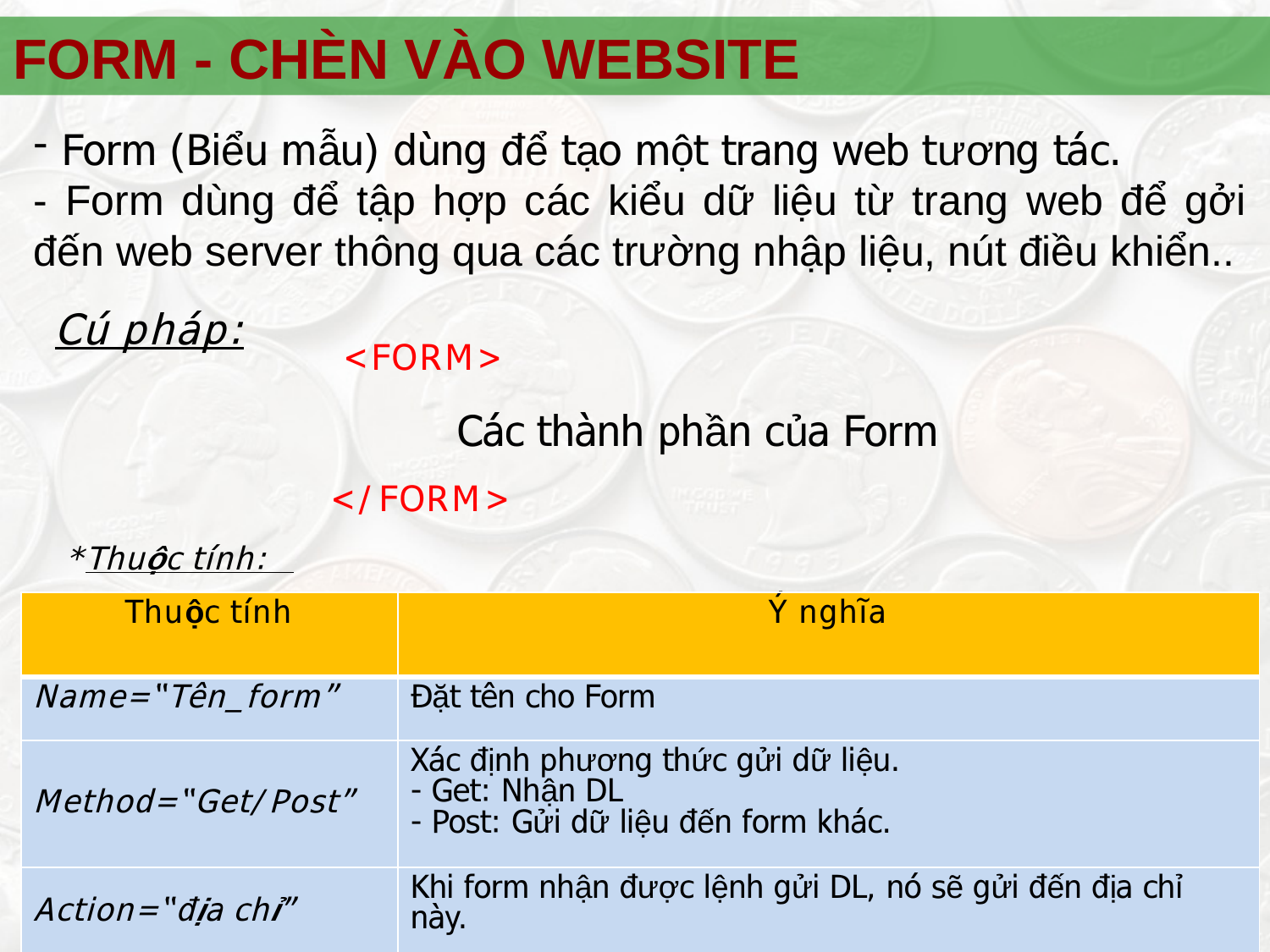

FORM - CHÈN VÀO WEBSITE
 Form (Biểu mẫu) dùng để tạo một trang web tương tác.
- Form dùng để tập hợp các kiểu dữ liệu từ trang web để gởi đến web server thông qua các trường nhập liệu, nút điều khiển..
Cú pháp:
 <FORM>
Các thành phần của Form
</FORM>
*Thuộc tính:
| Thuộc tính | Ý nghĩa |
| --- | --- |
| Name=“Tên\_form” | Đặt tên cho Form |
| Method=“Get/Post” | Xác định phương thức gửi dữ liệu. - Get: Nhận DL - Post: Gửi dữ liệu đến form khác. |
| Action=“địa chỉ” | Khi form nhận được lệnh gửi DL, nó sẽ gửi đến địa chỉ này. |
49